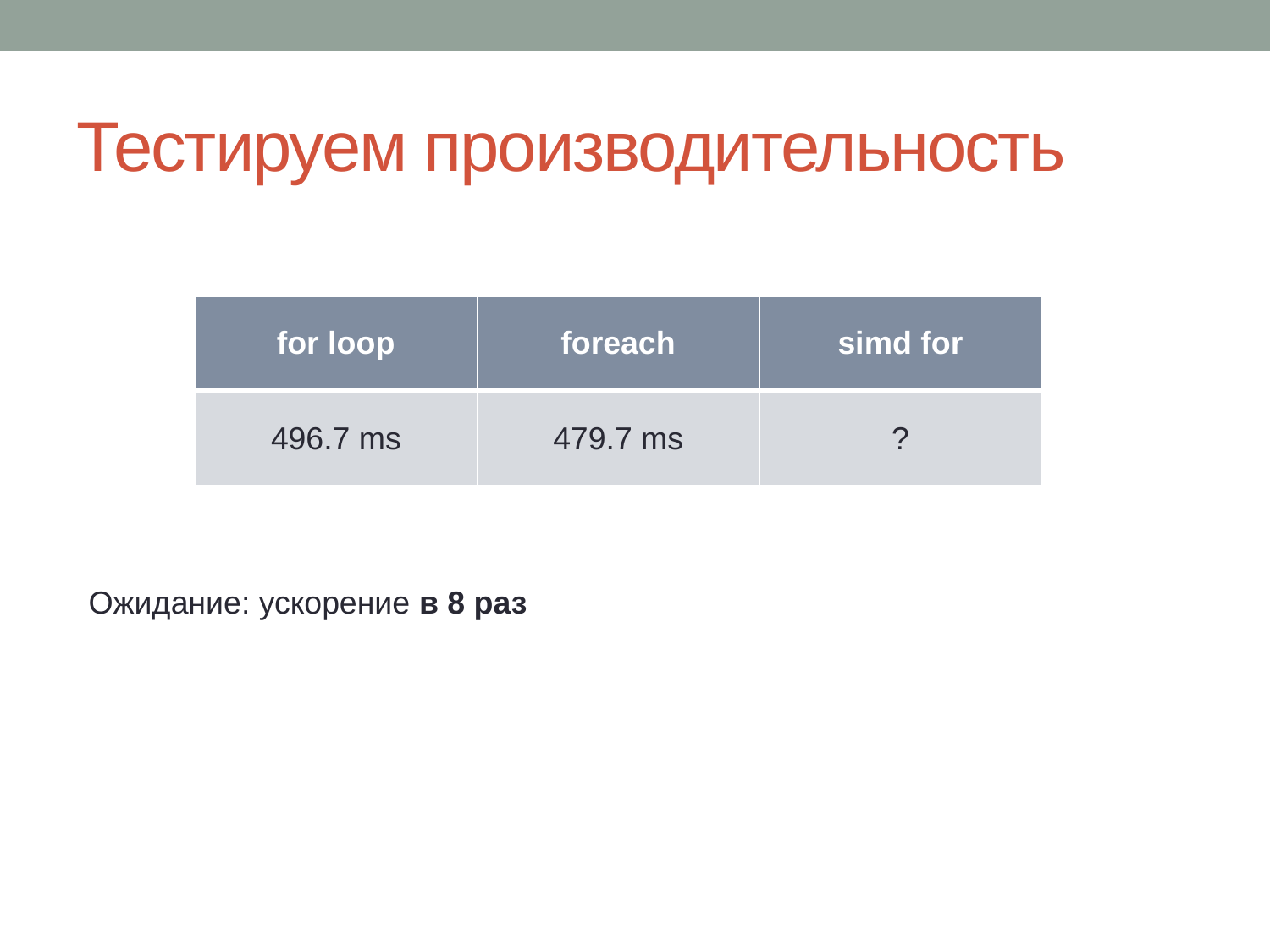

# Тестируем производительность
| for loop | foreach | simd for |
| --- | --- | --- |
| 496.7 ms | 479.7 ms | ? |
Ожидание: ускорение в 8 раз